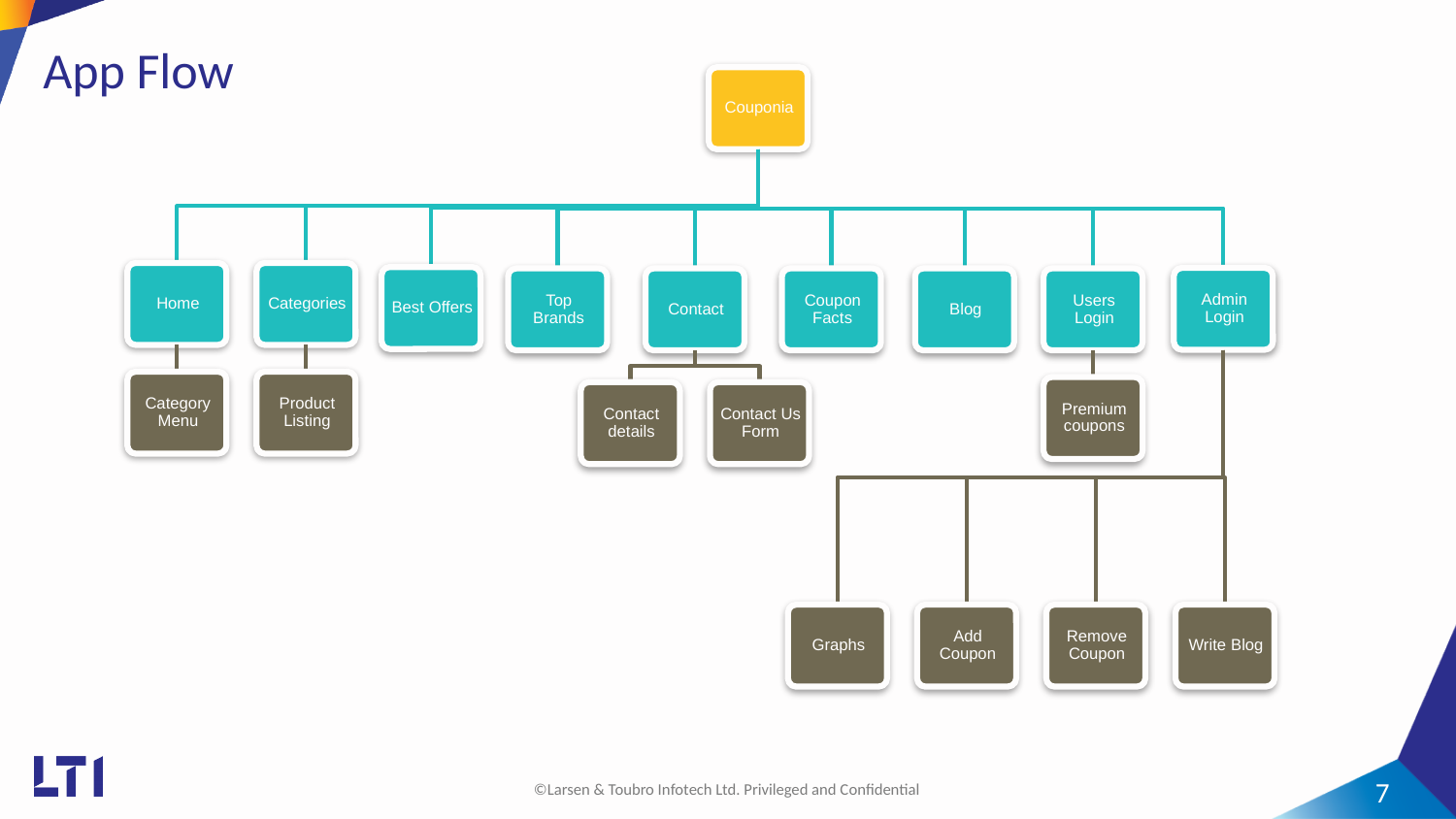

Couponia
Home
Category Menu
Categories
Product Listing
Contact
Contact details
Contact Us Form
Users Login
Premium coupons
Best Offers
Top Brands
Coupon Facts
Blog
Admin Login
Graphs
Add Coupon
Remove Coupon
Write Blog
# App Flow